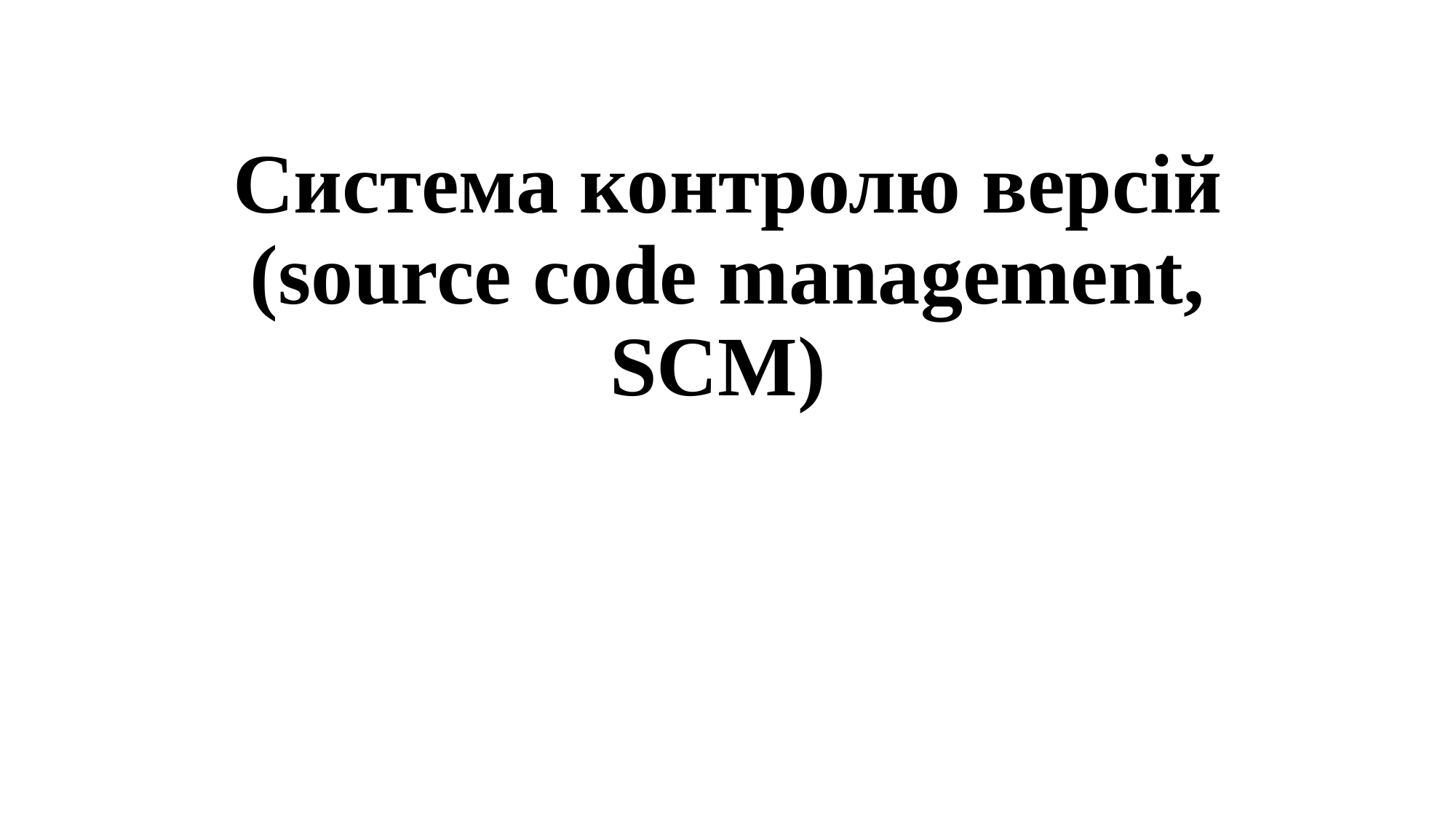

# Система контролю версій (source code management, SCM)